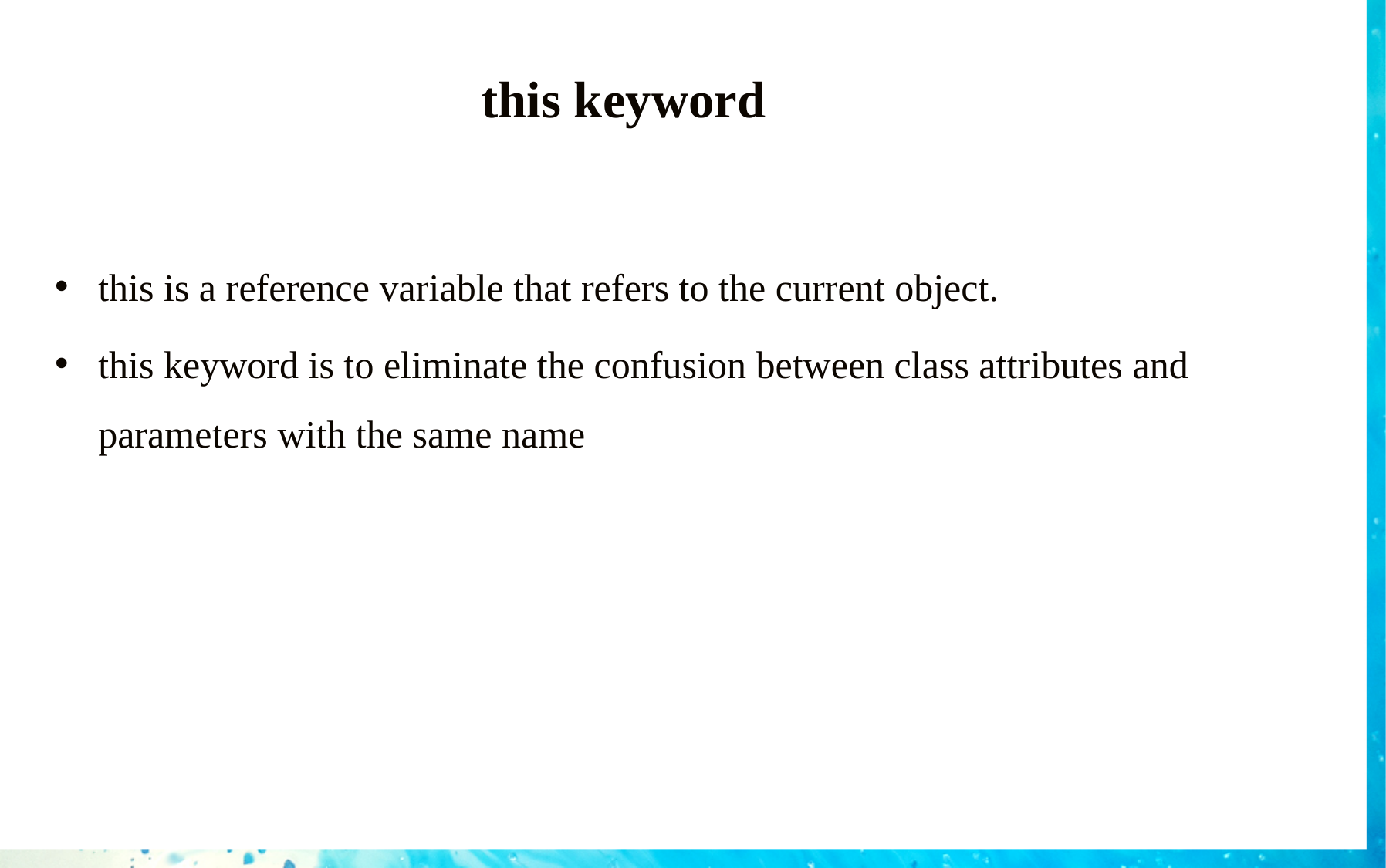

# this keyword
this is a reference variable that refers to the current object.
this keyword is to eliminate the confusion between class attributes and parameters with the same name